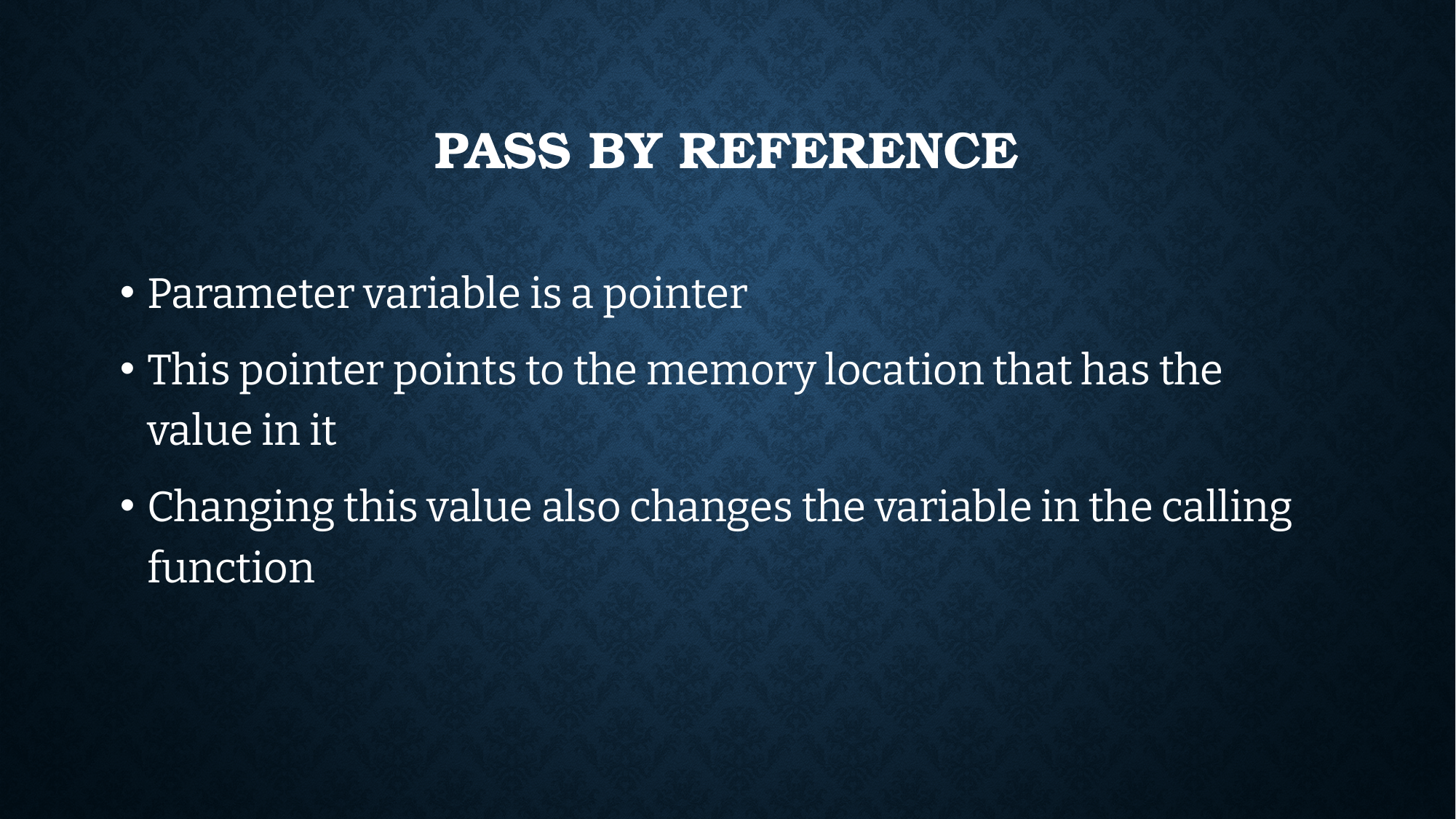

# Pass by reference
Parameter variable is a pointer
This pointer points to the memory location that has the value in it
Changing this value also changes the variable in the calling function